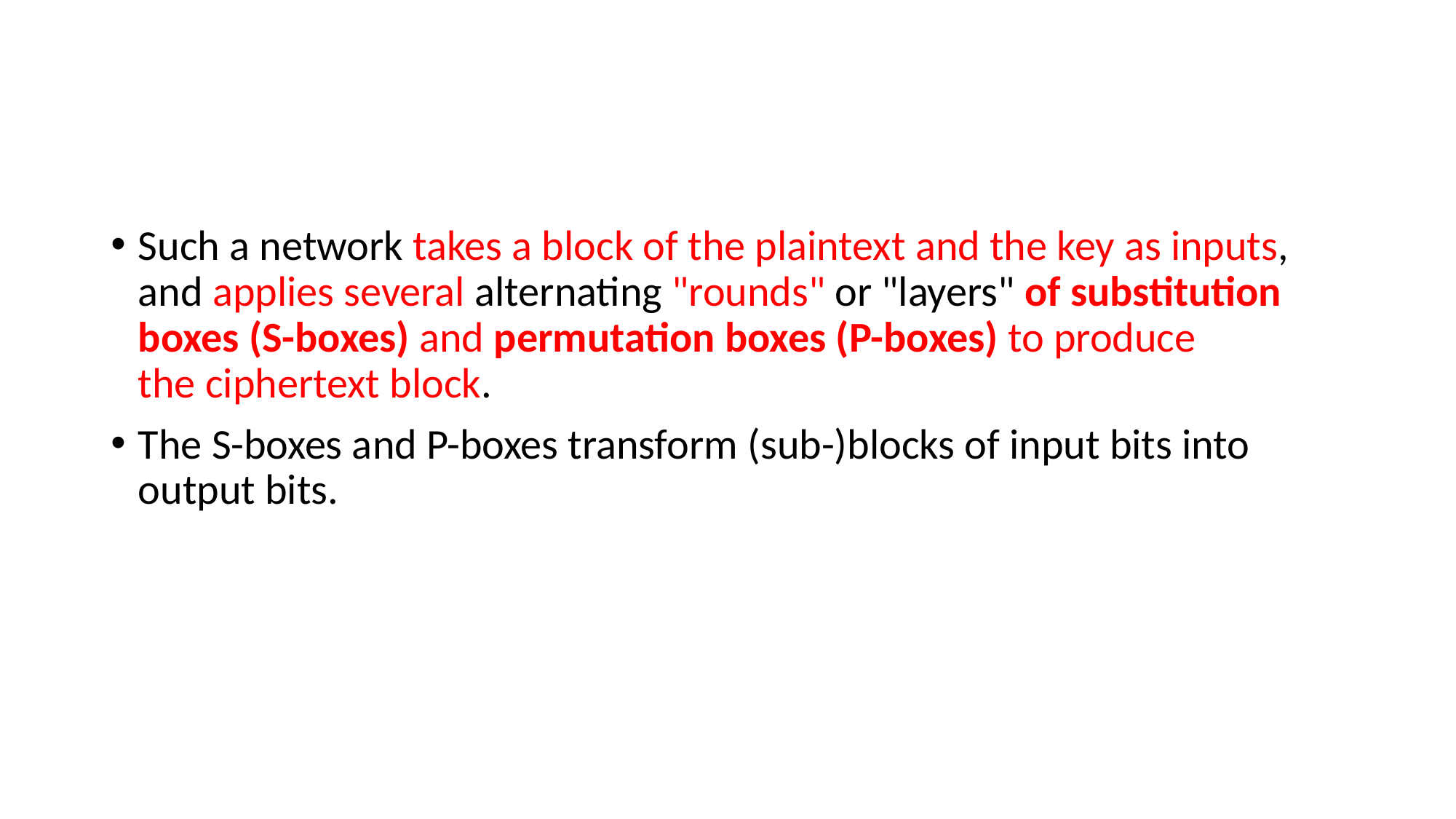

#
Such a network takes a block of the plaintext and the key as inputs, and applies several alternating "rounds" or "layers" of substitution boxes (S-boxes) and permutation boxes (P-boxes) to produce the ciphertext block.
The S-boxes and P-boxes transform (sub-)blocks of input bits into output bits.